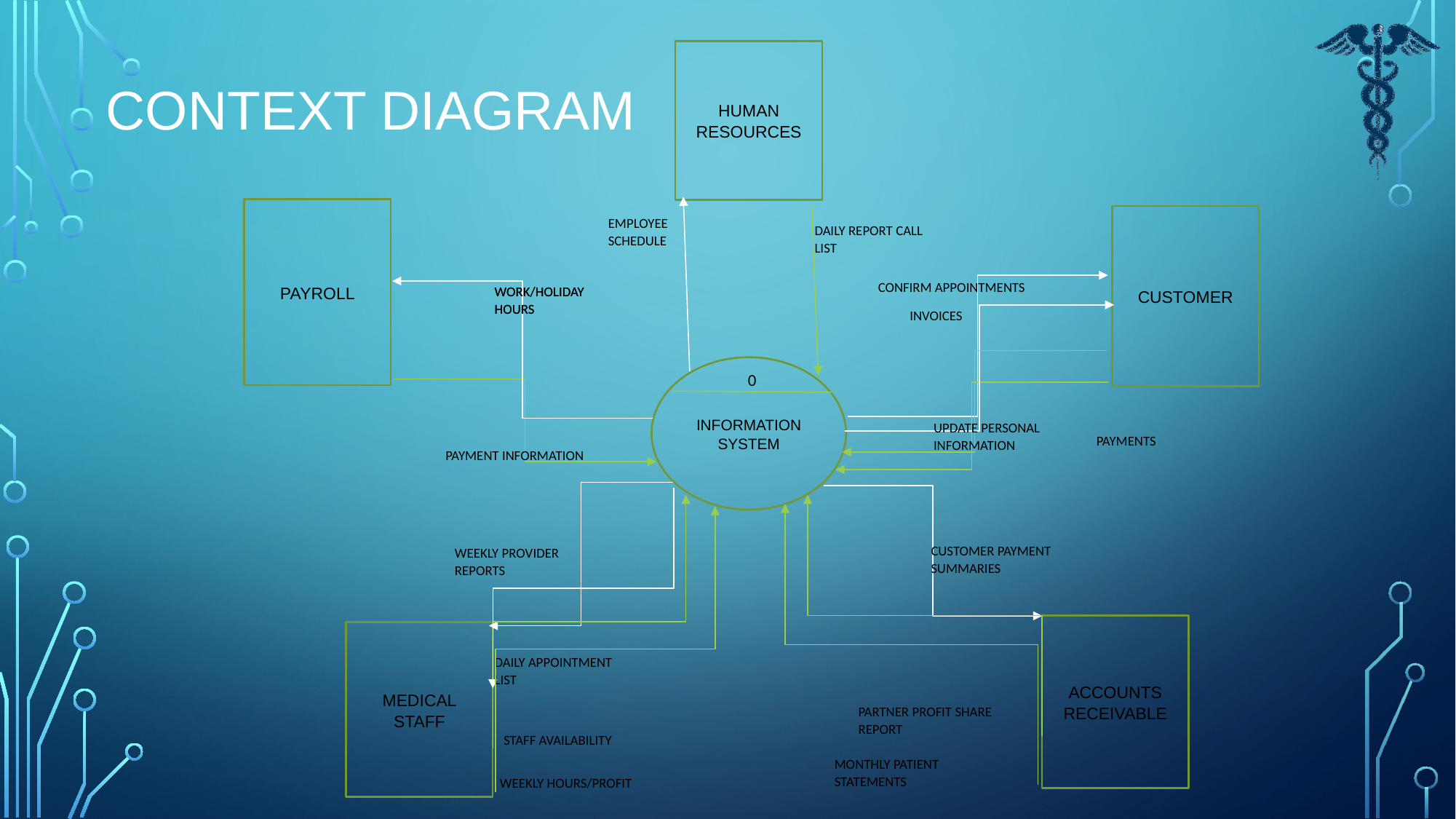

# Context diagram
HUMAN RESOURCES
PAYROLL
CUSTOMER
EMPLOYEE SCHEDULE
DAILY REPORT CALL LIST
CONFIRM APPOINTMENTS
WORK/HOLIDAY HOURS
WORK/HOLIDAY HOURS
INVOICES
INFORMATION SYSTEM
0
UPDATE PERSONAL INFORMATION
PAYMENTS
PAYMENT INFORMATION
CUSTOMER PAYMENT SUMMARIES
WEEKLY PROVIDER REPORTS
ACCOUNTS RECEIVABLE
MEDICAL STAFF
DAILY APPOINTMENT LIST
PARTNER PROFIT SHARE REPORT
STAFF AVAILABILITY
MONTHLY PATIENT STATEMENTS
WEEKLY HOURS/PROFIT